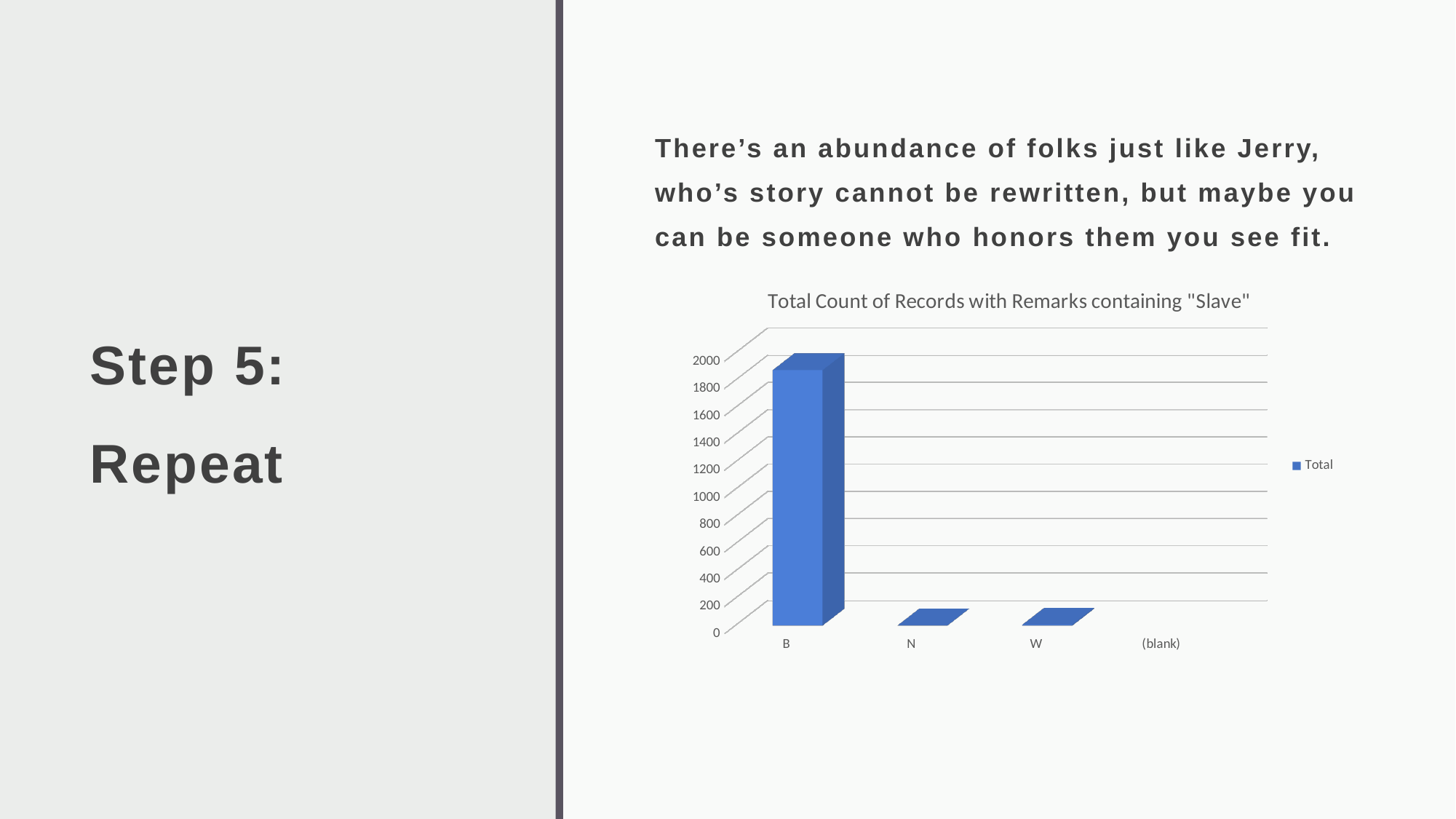

# Step 5: Repeat
There’s an abundance of folks just like Jerry, who’s story cannot be rewritten, but maybe you can be someone who honors them you see fit.

[unsupported chart]